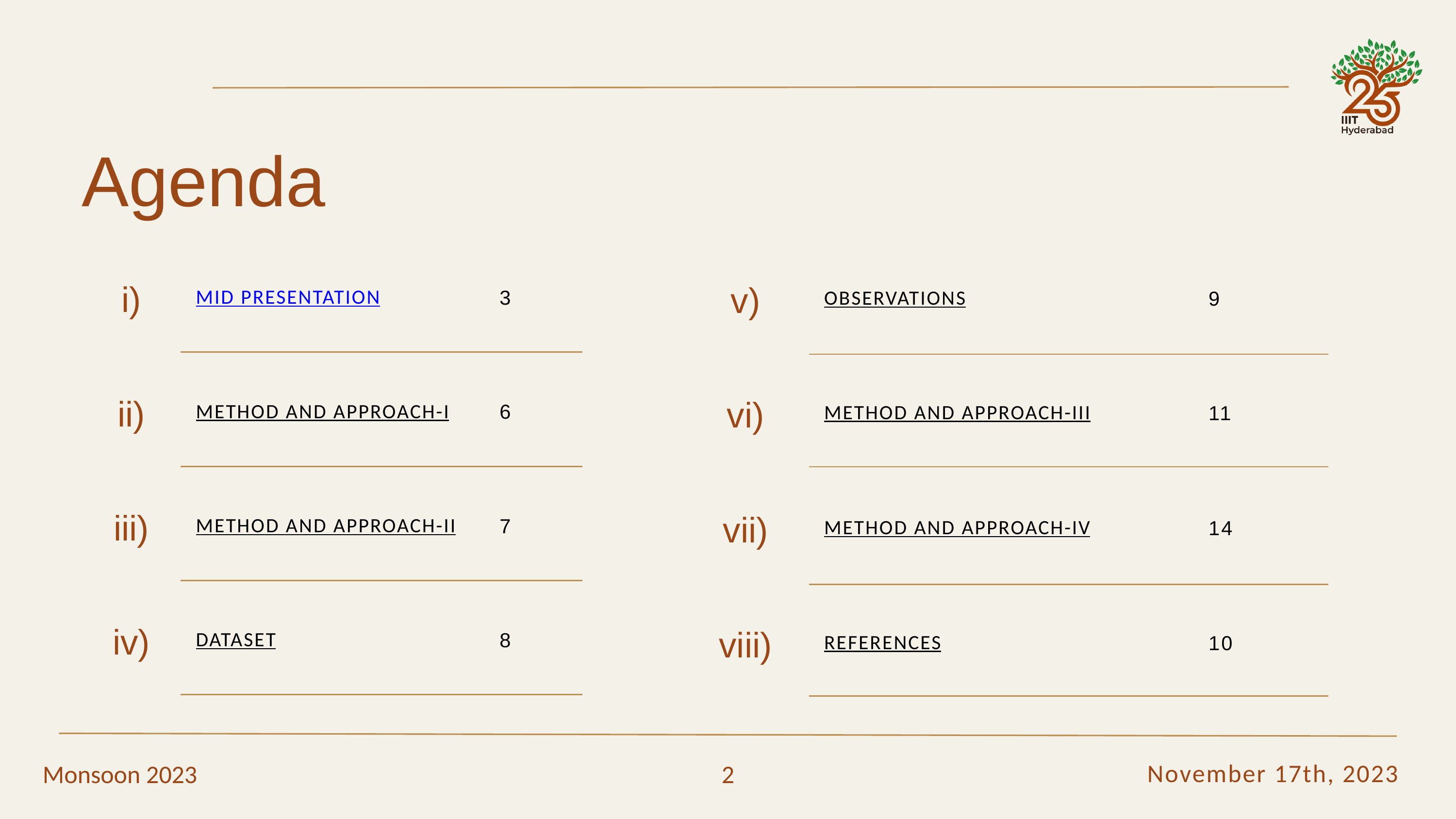

R
S

Agenda
| i) | MID PRESENTATION | 3 |
| --- | --- | --- |
| ii) | METHOD AND APPROACH-I | 6 |
| iii) | METHOD AND APPROACH-II | 7 |
| iv) | DATASET | 8 |
| v) | OBSERVATIONS | 9 |
| --- | --- | --- |
| vi) | METHOD AND APPROACH-III | 11 |
| vii) | METHOD AND APPROACH-IV | 14 |
| viii) | REFERENCES | 10 |

November 17th, 2023
Monsoon 2023
2